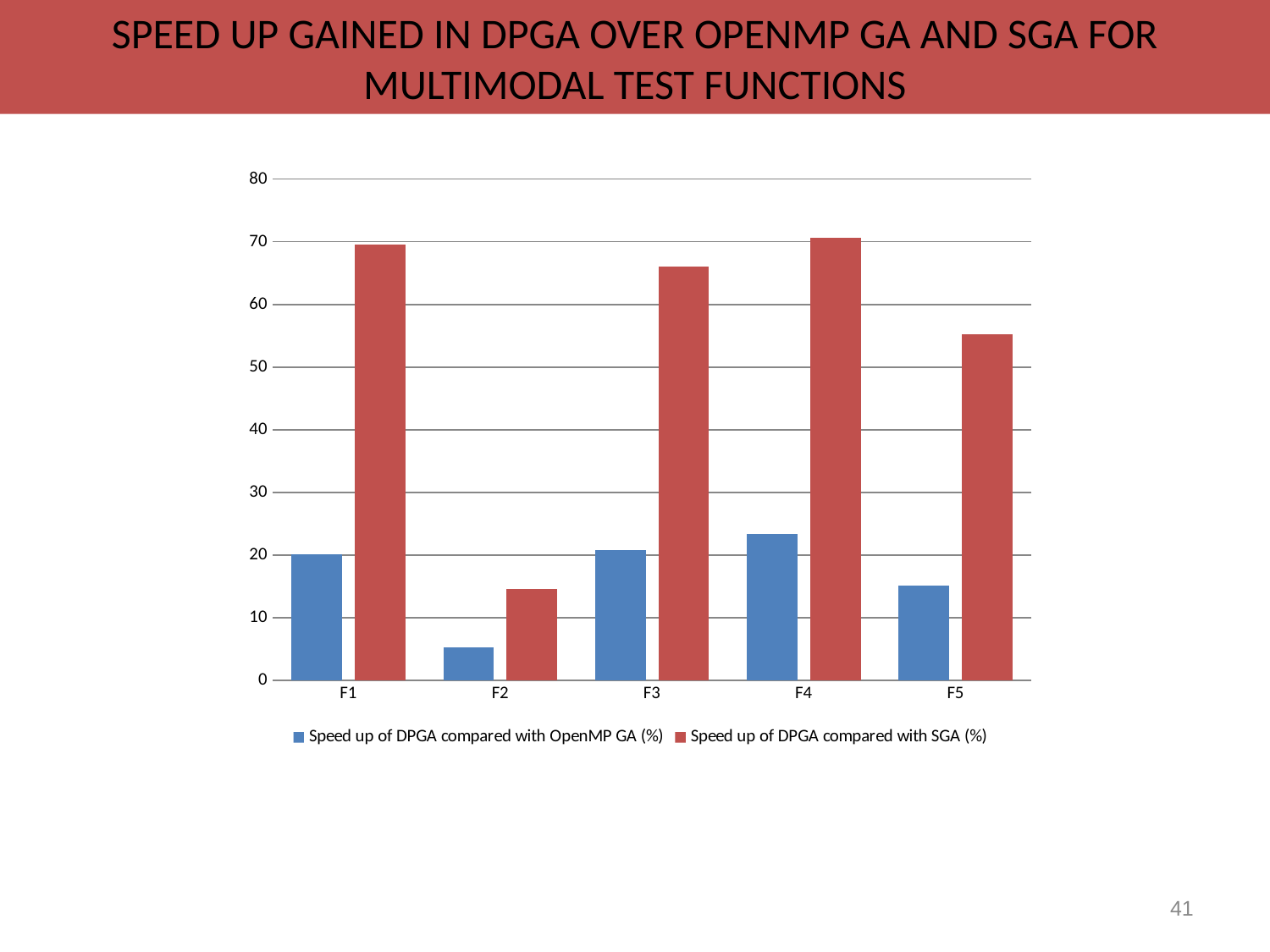

Speed up gained in DPGA over OpenMP GA and SGA for multimodal test functions

### Chart

| Category | Speed up of DPGA compared with OpenMP GA (%) | Speed up of DPGA compared with SGA (%) |
|---|---|---|
| F1 | 20.13000000000003 | 69.58 |
| F2 | 5.2 | 14.62 |
| F3 | 20.82 | 66.04 |
| F4 | 23.35 | 70.64999999999999 |
| F5 | 15.12 | 55.2 |
41